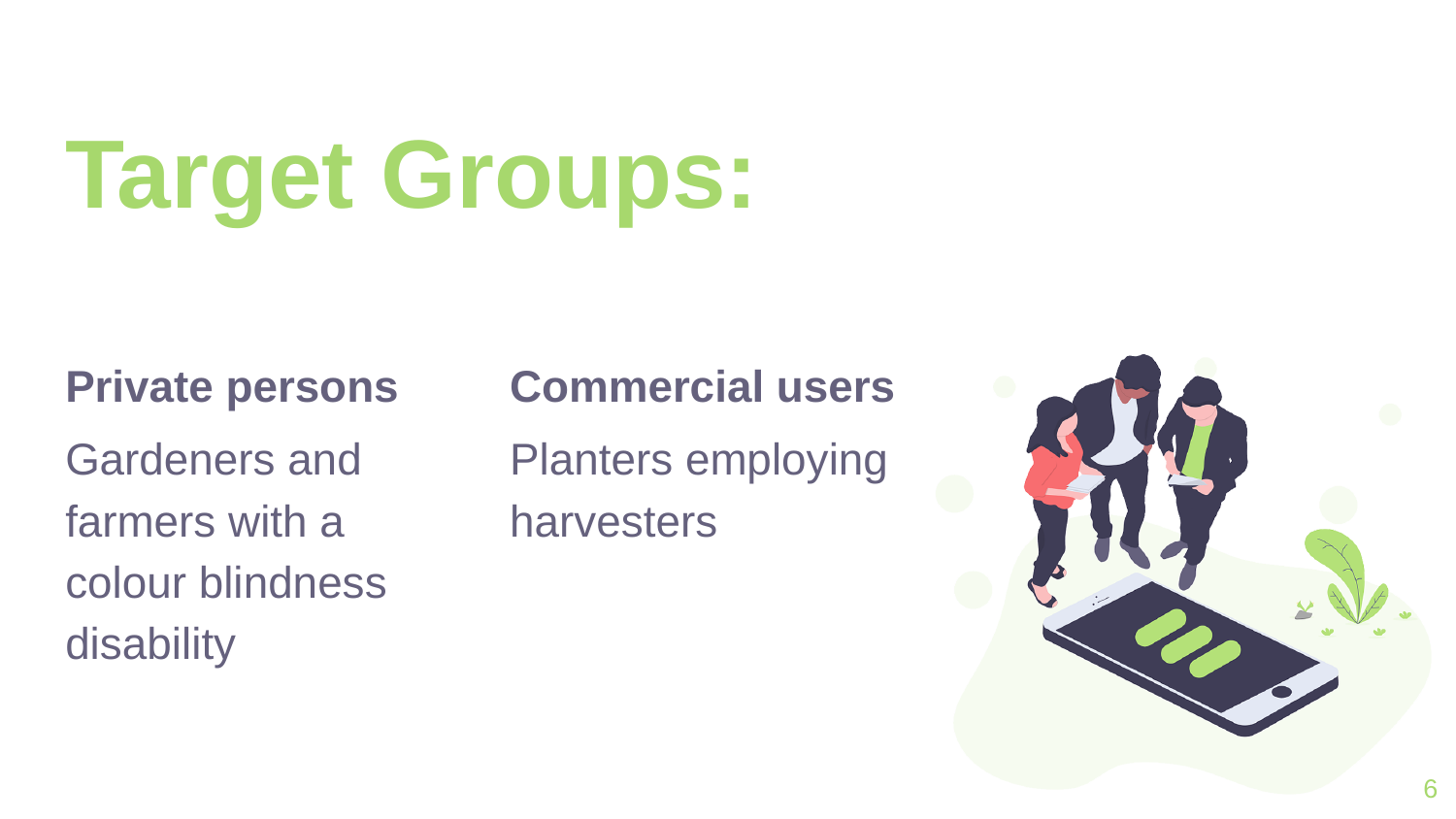

# Target Groups:
Private persons
Gardeners and farmers with a colour blindness disability
Commercial users
Planters employing harvesters
6